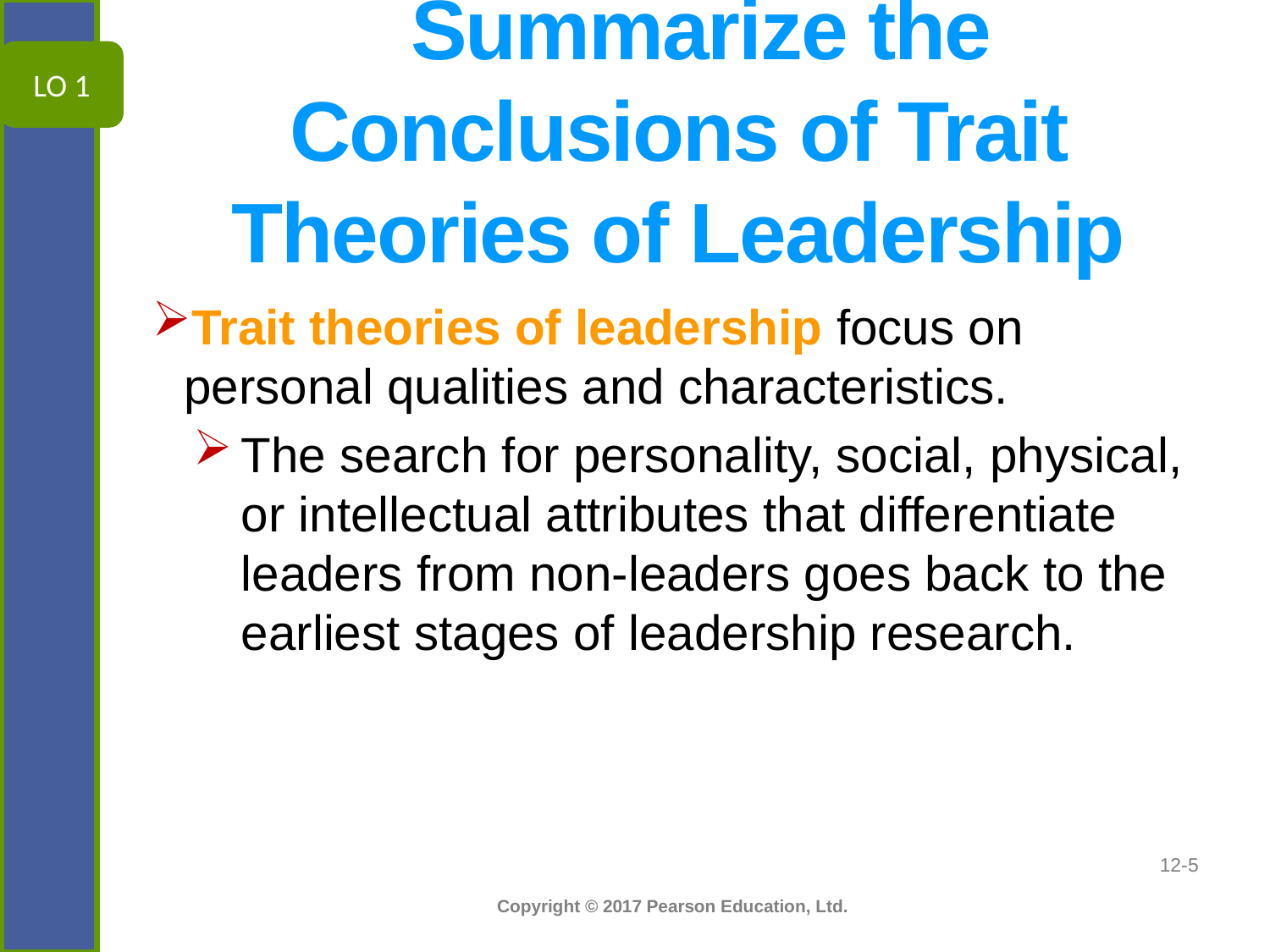

# Summarize the Conclusions of Trait Theories of Leadership
LO 1
Trait theories of leadership focus on personal qualities and characteristics.
The search for personality, social, physical, or intellectual attributes that differentiate leaders from non-leaders goes back to the earliest stages of leadership research.

12-5
1